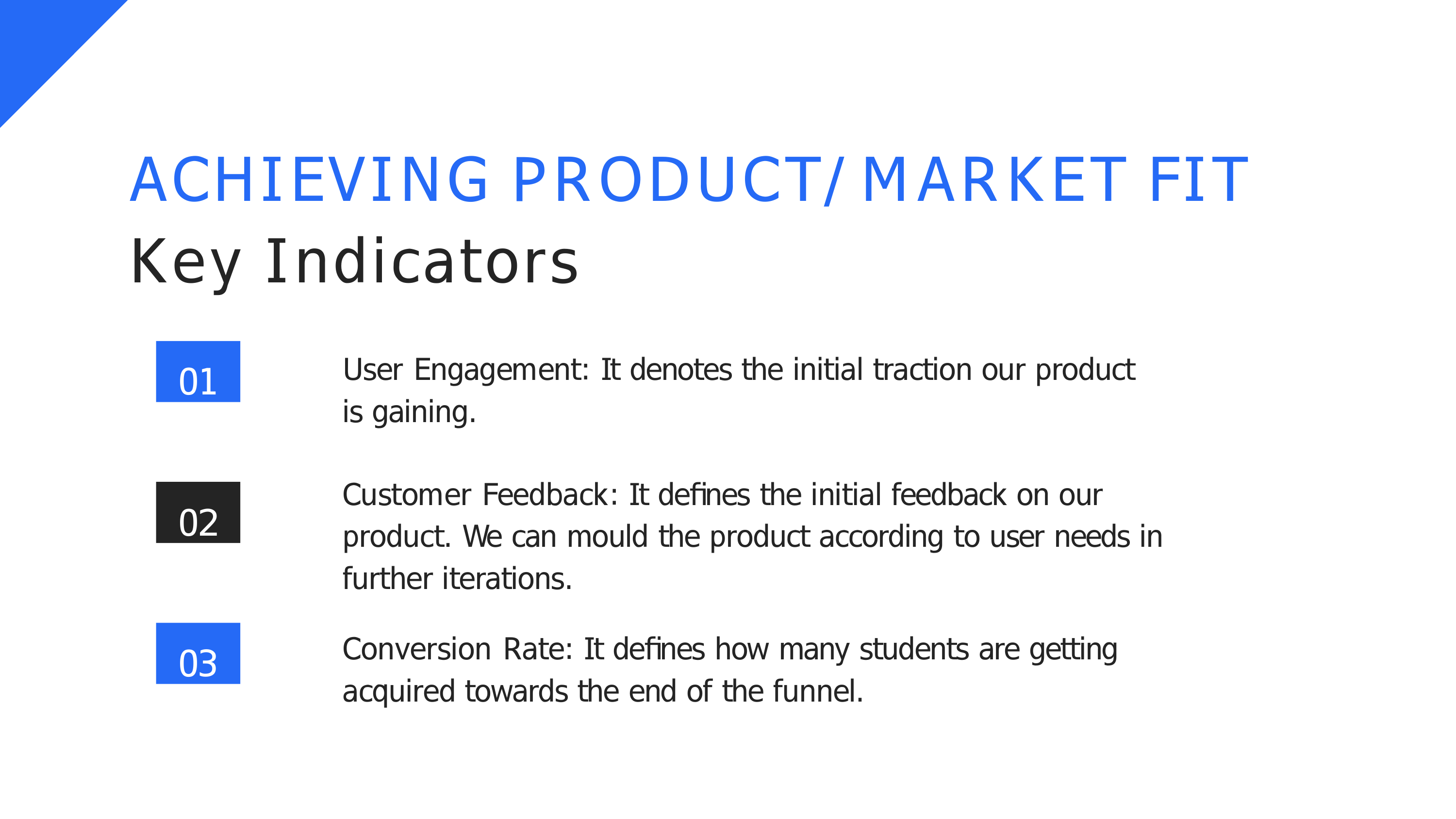

# ACHIEVING PRODUCT/MARKET FIT
Key Indicators
01
User Engagement: It denotes the initial traction our product is gaining.
Customer Feedback: It defines the initial feedback on our product. We can mould the product according to user needs in further iterations.
02
Conversion Rate: It defines how many students are getting acquired towards the end of the funnel.
03